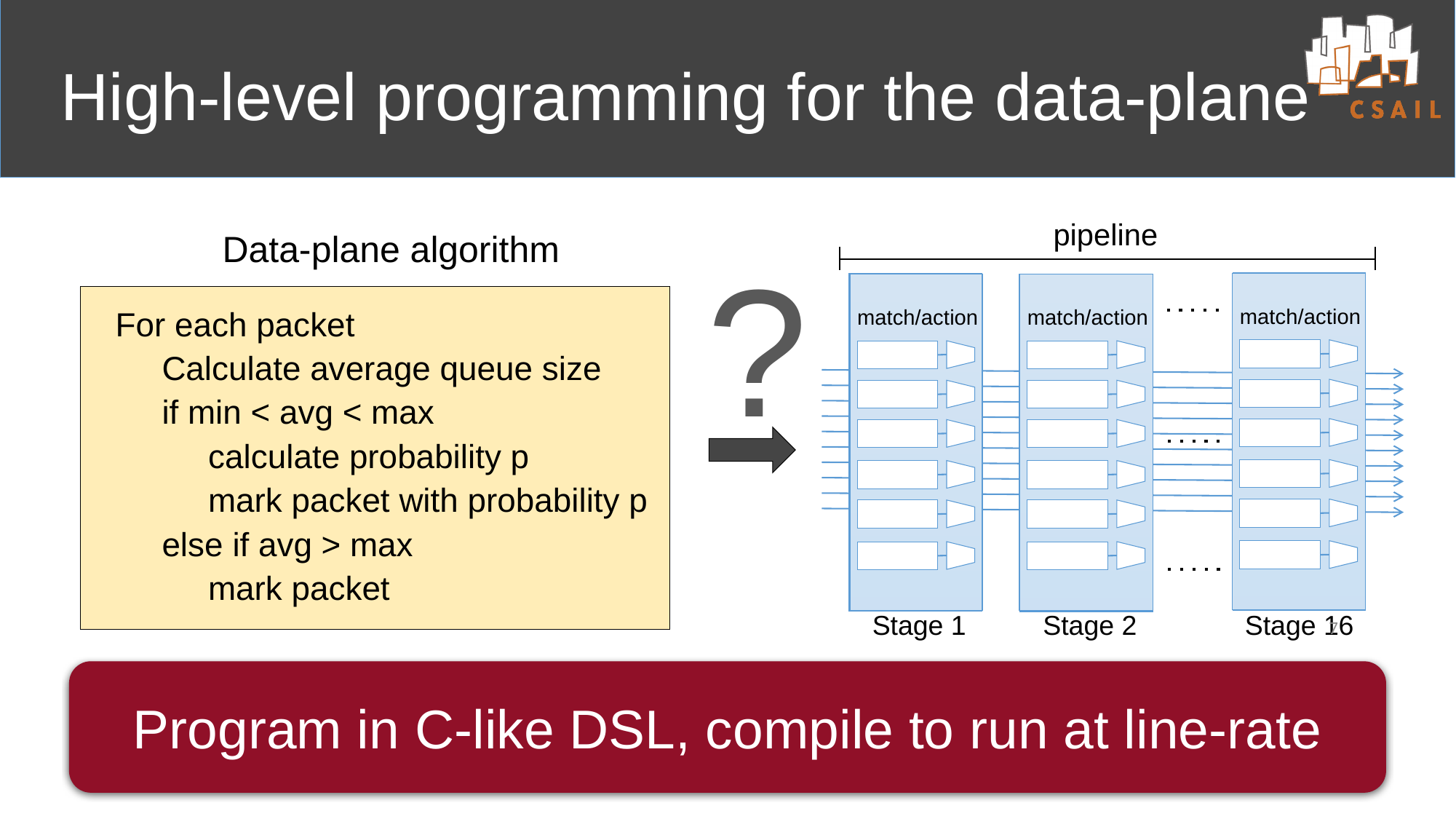

# High-level programming for the data-plane
 pipeline

match/action

Stage 16

match/action

Stage 1

match/action

Stage 2

Data-plane algorithm

For each packet
     Calculate average queue size
     if min < avg < max
          calculate probability p
          mark packet with probability p
     else if avg > max
          mark packet

?

7
Program in C-like DSL, compile to run at line-rate